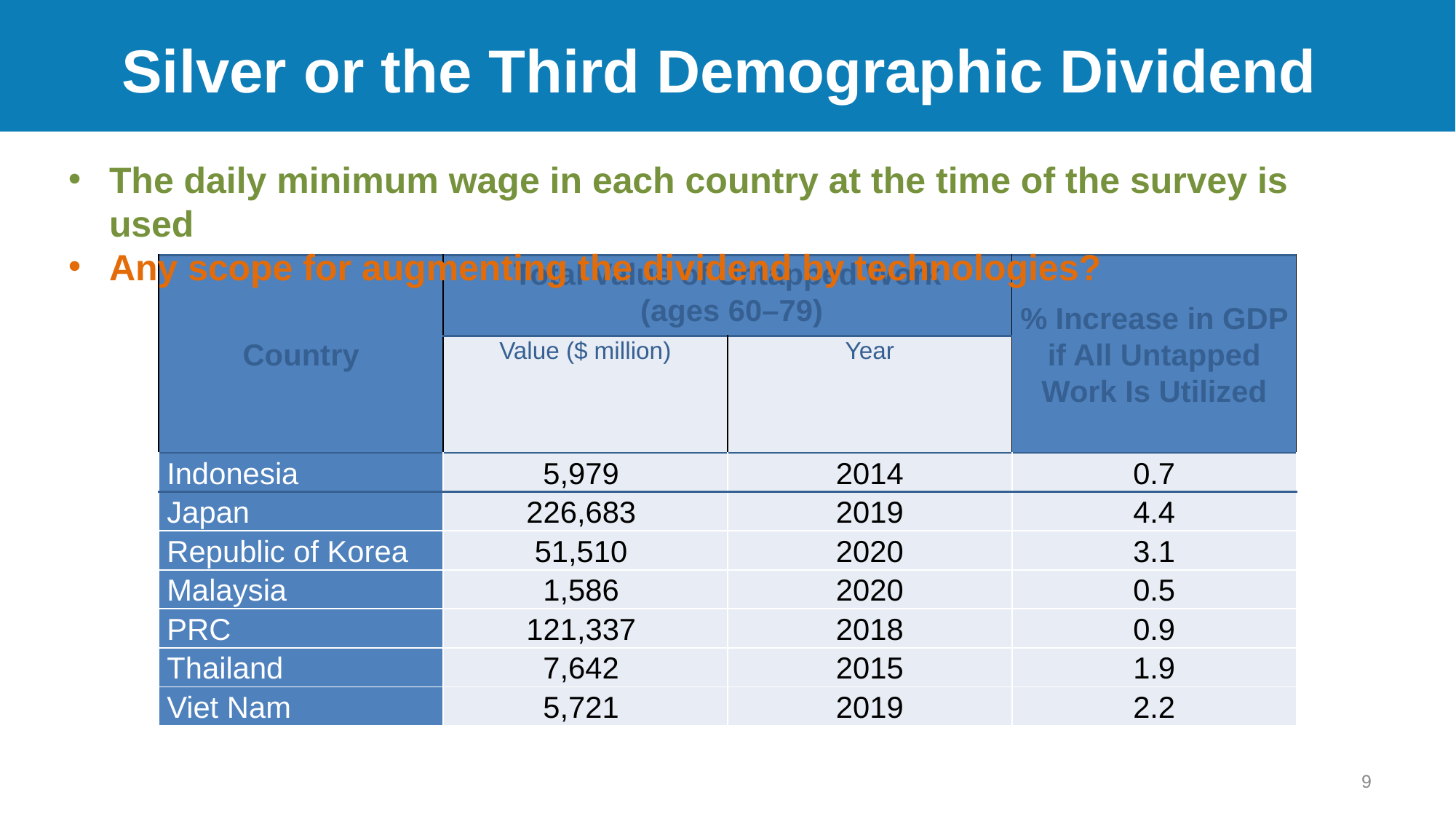

Silver or the Third Demographic Dividend
The daily minimum wage in each country at the time of the survey is used
Any scope for augmenting the dividend by technologies?
| Country | Total Value of Untapped Work (ages 60–79) |  | % Increase in GDP if All Untapped Work Is Utilized |
| --- | --- | --- | --- |
|  | Value ($ million) | Year |  |
| Indonesia | 5,979 | 2014 | 0.7 |
| Japan | 226,683 | 2019 | 4.4 |
| Republic of Korea | 51,510 | 2020 | 3.1 |
| Malaysia | 1,586 | 2020 | 0.5 |
| PRC | 121,337 | 2018 | 0.9 |
| Thailand | 7,642 | 2015 | 1.9 |
| Viet Nam | 5,721 | 2019 | 2.2 |
Table 4: Silver Dividend in Asia
GDP = gross domestic product, PRC = People’s Republic of China.
Source: Authors’ estimation based on findings from Chen and Park (forthcoming) for the PRC; Giang, Kikkawa, and Park (forthcoming) for Viet Nam; Lee et al. (forthcoming) for the Republic of Korea; Mansor, Awang, and Park (forthcoming) for Malaysia; Oshio, Shimizutani, and Kikkawa (forthcoming) for Japan; Suriastini, Wijayanti, and Oktarina (forthcoming) for Indonesia; and Zhao et al. (forthcoming) for Thailand.
9